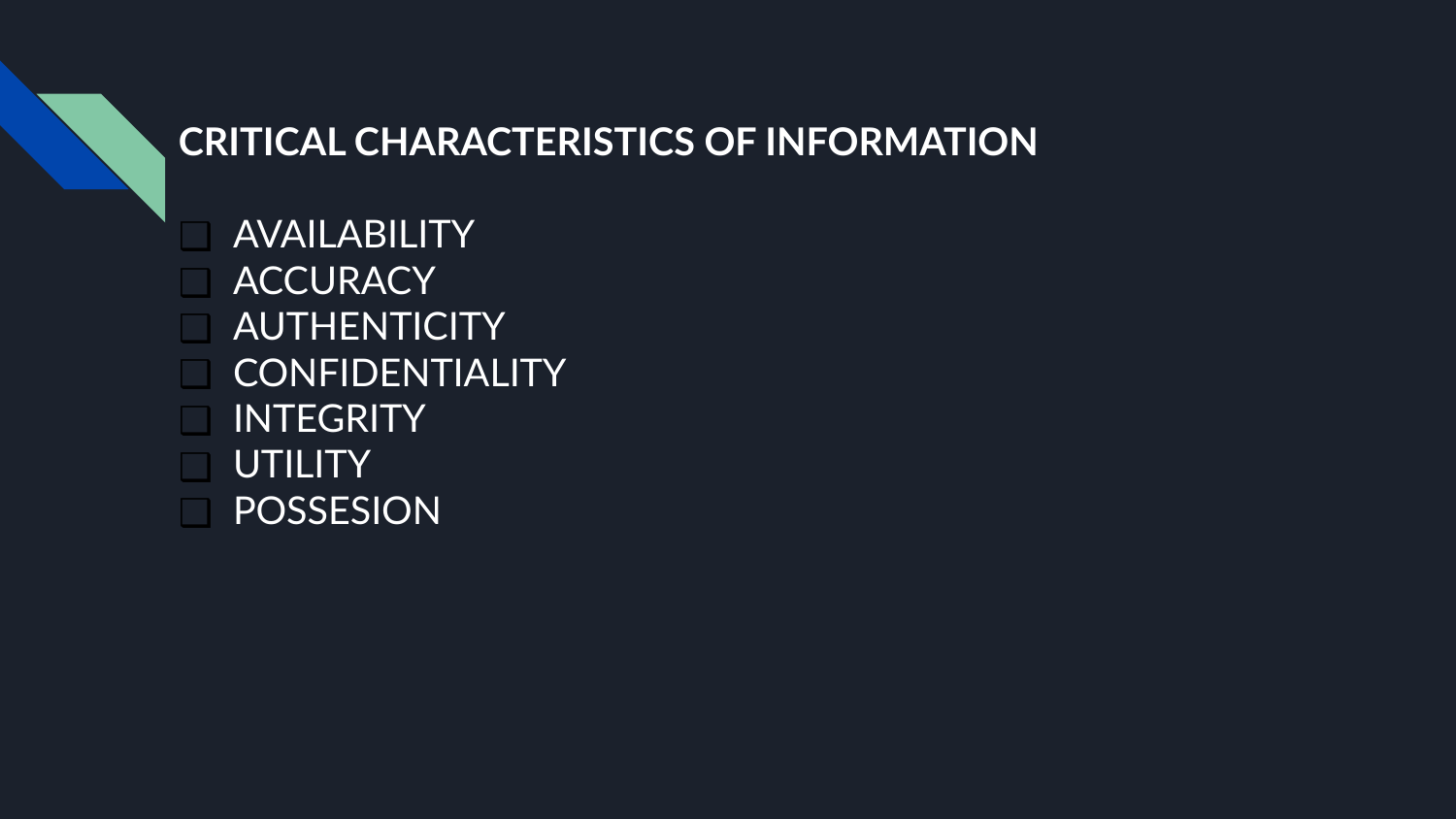

CRITICAL CHARACTERISTICS OF INFORMATION

AVAILABILITY
ACCURACY
AUTHENTICITY
CONFIDENTIALITY
INTEGRITY
UTILITY
POSSESION